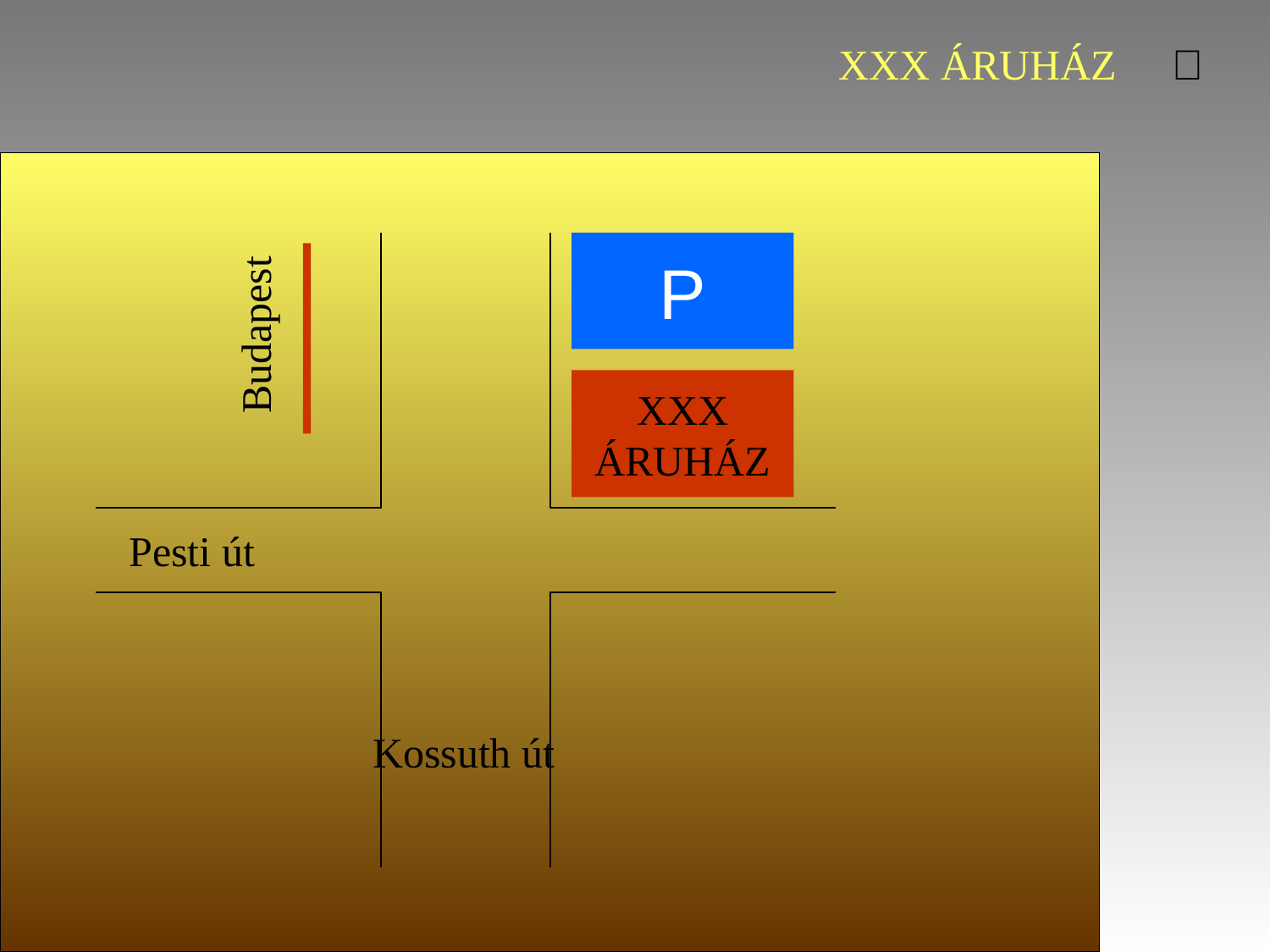

P

Budapest
XXX
ÁRUHÁZ
Pesti út

Kossuth út